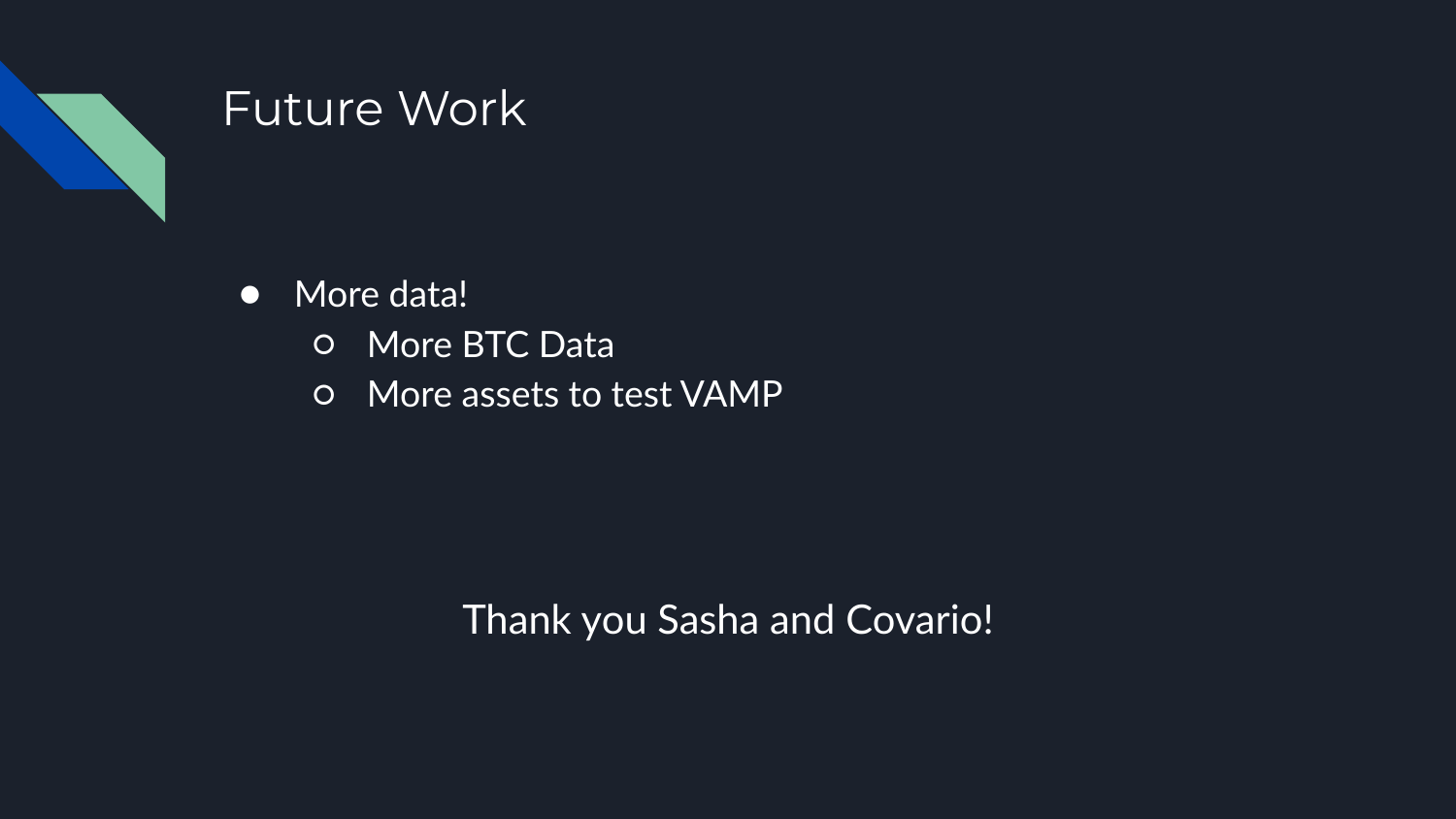

# Future Work
More data!
More BTC Data
More assets to test VAMP

Thank you Sasha and Covario!